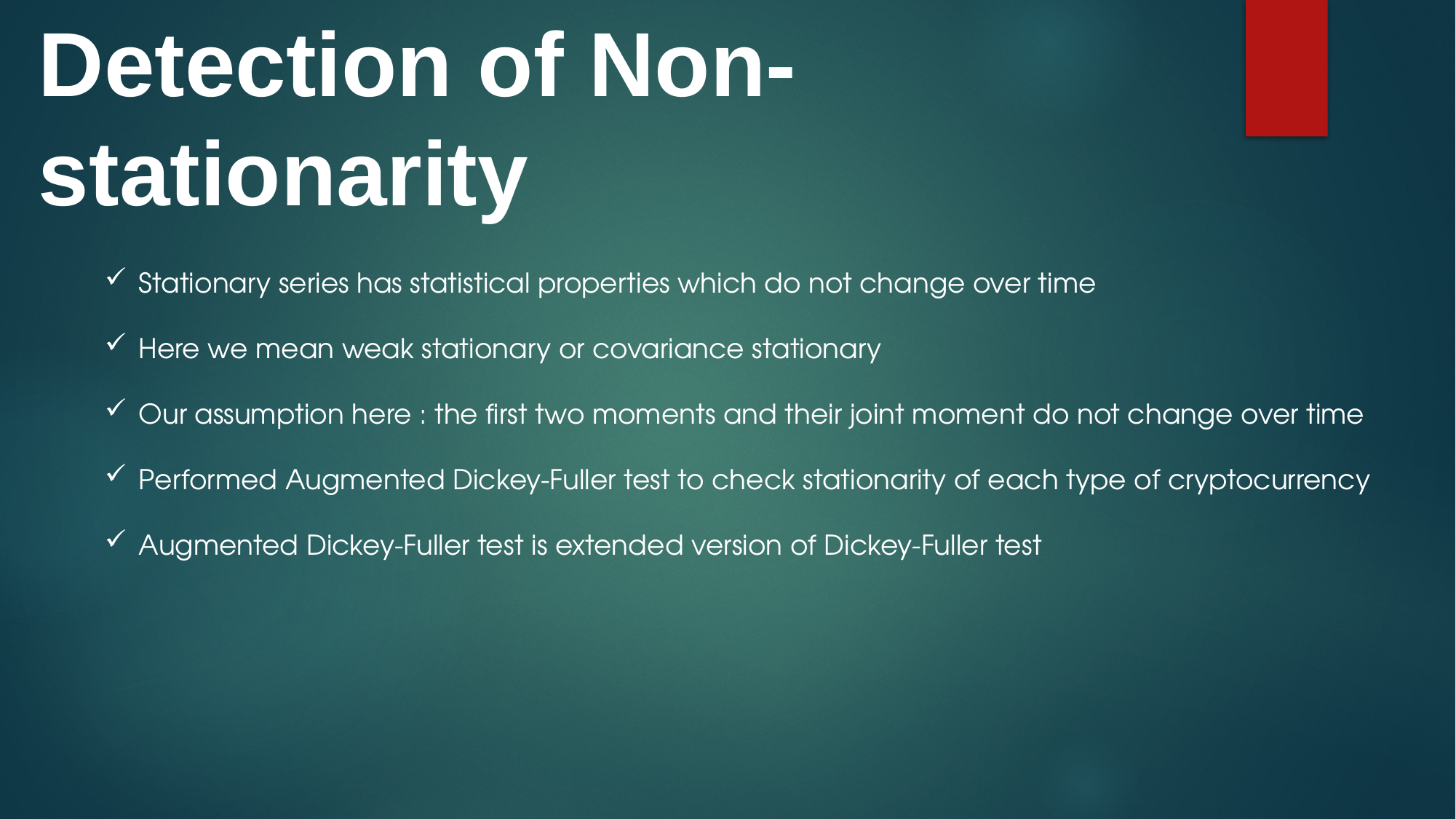

Detection of Non-stationarity
Stationary series has statistical properties which do not change over time

Here we mean weak stationary or covariance stationary

Our assumption here : the first two moments and their joint moment do not change over time

Performed Augmented Dickey-Fuller test to check stationarity of each type of cryptocurrency

Augmented Dickey-Fuller test is extended version of Dickey-Fuller test